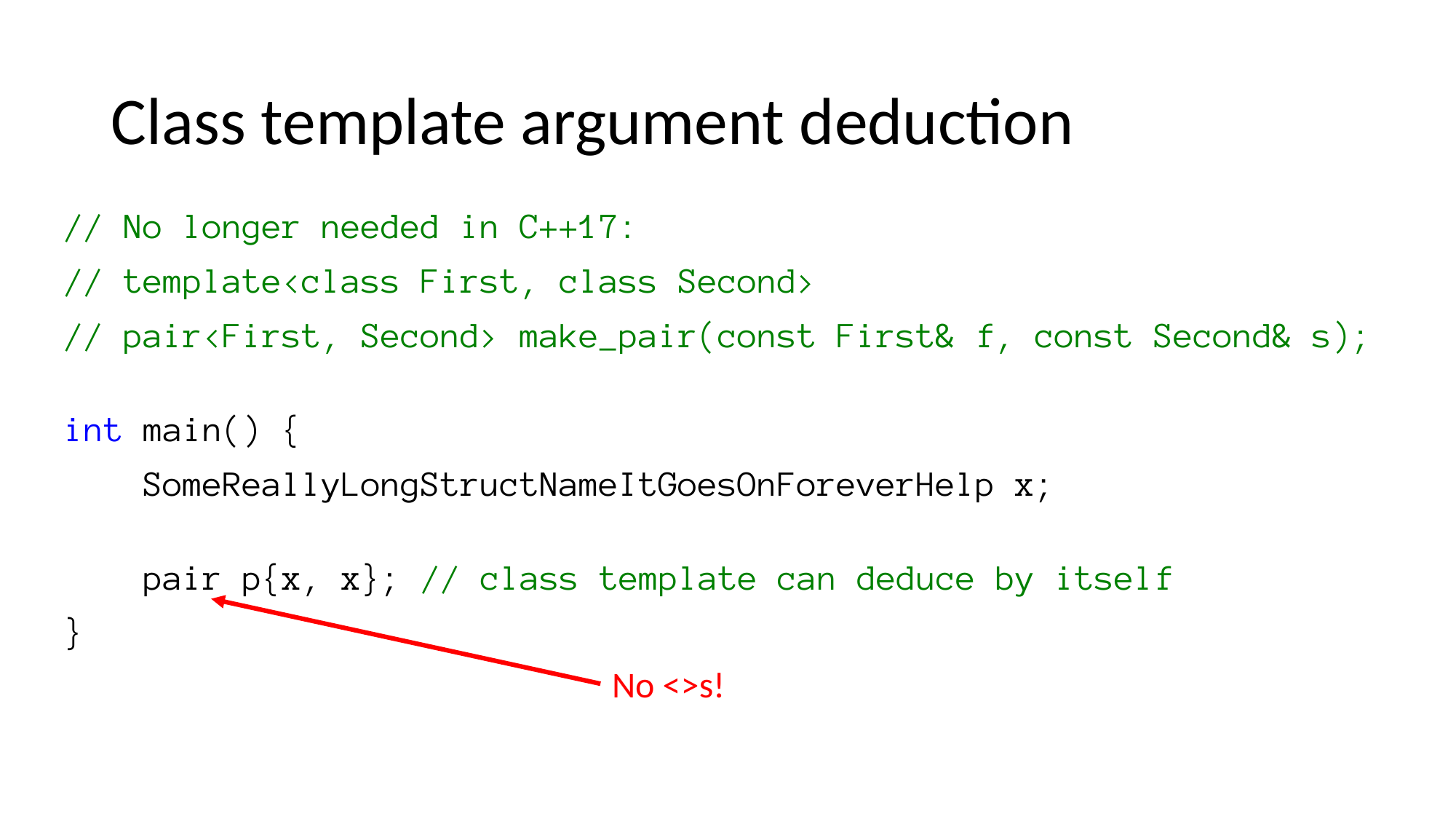

# Class template argument deduction
// No longer needed in C++17:
// template<class First, class Second>
// pair<First, Second> make_pair(const First& f, const Second& s);
int main() {
    SomeReallyLongStructNameItGoesOnForeverHelp x;
    pair p{x, x}; // class template can deduce by itself
}
No <>s!